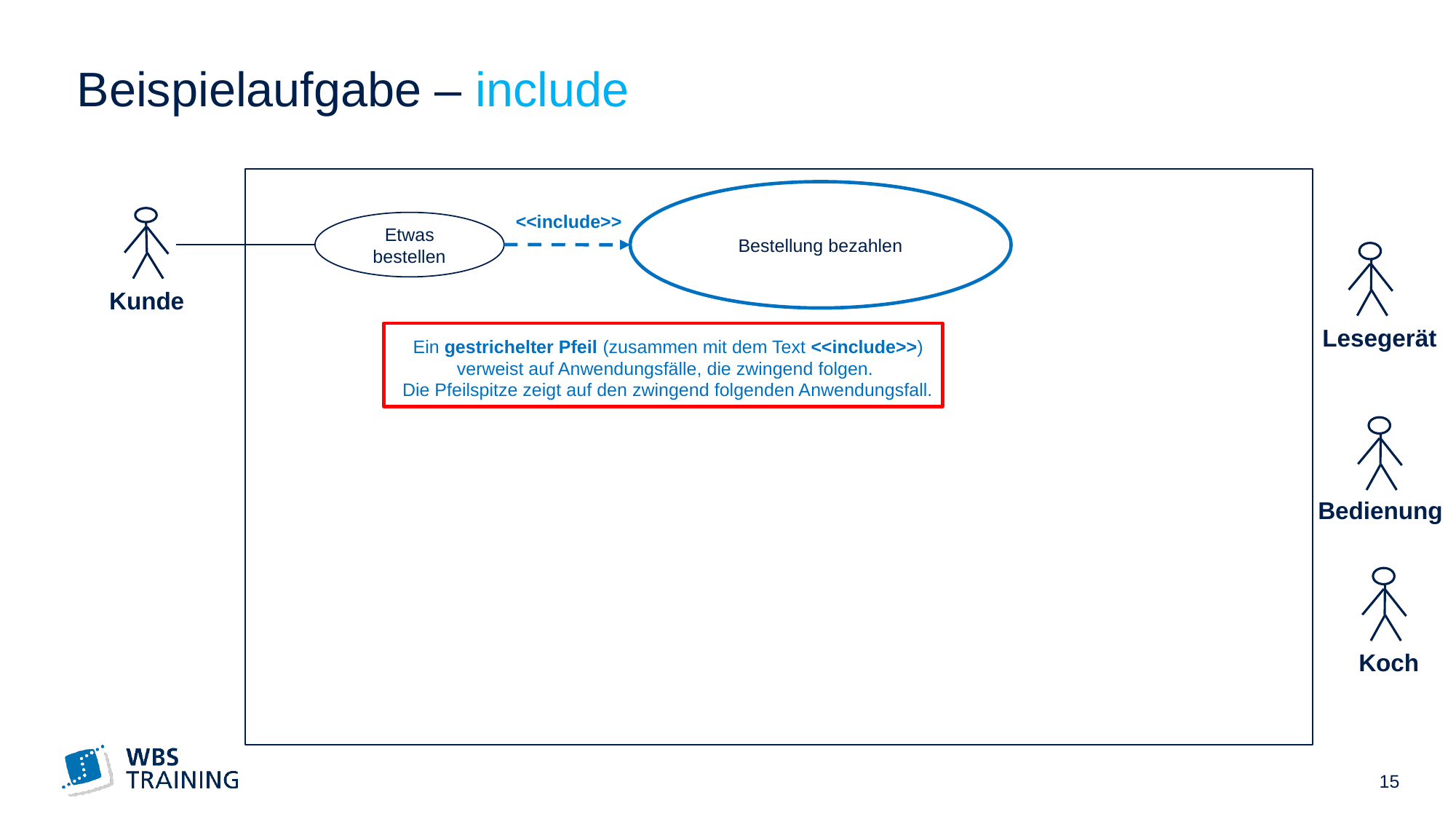

# Beispielaufgabe – include

Bestellung bezahlen
<<include>>

Etwas bestellen

Kunde
Lesegerät

Ein gestrichelter Pfeil (zusammen mit dem Text <<include>>) verweist auf Anwendungsfälle, die zwingend folgen.
Die Pfeilspitze zeigt auf den zwingend folgenden Anwendungsfall.

Bedienung

Koch
    15